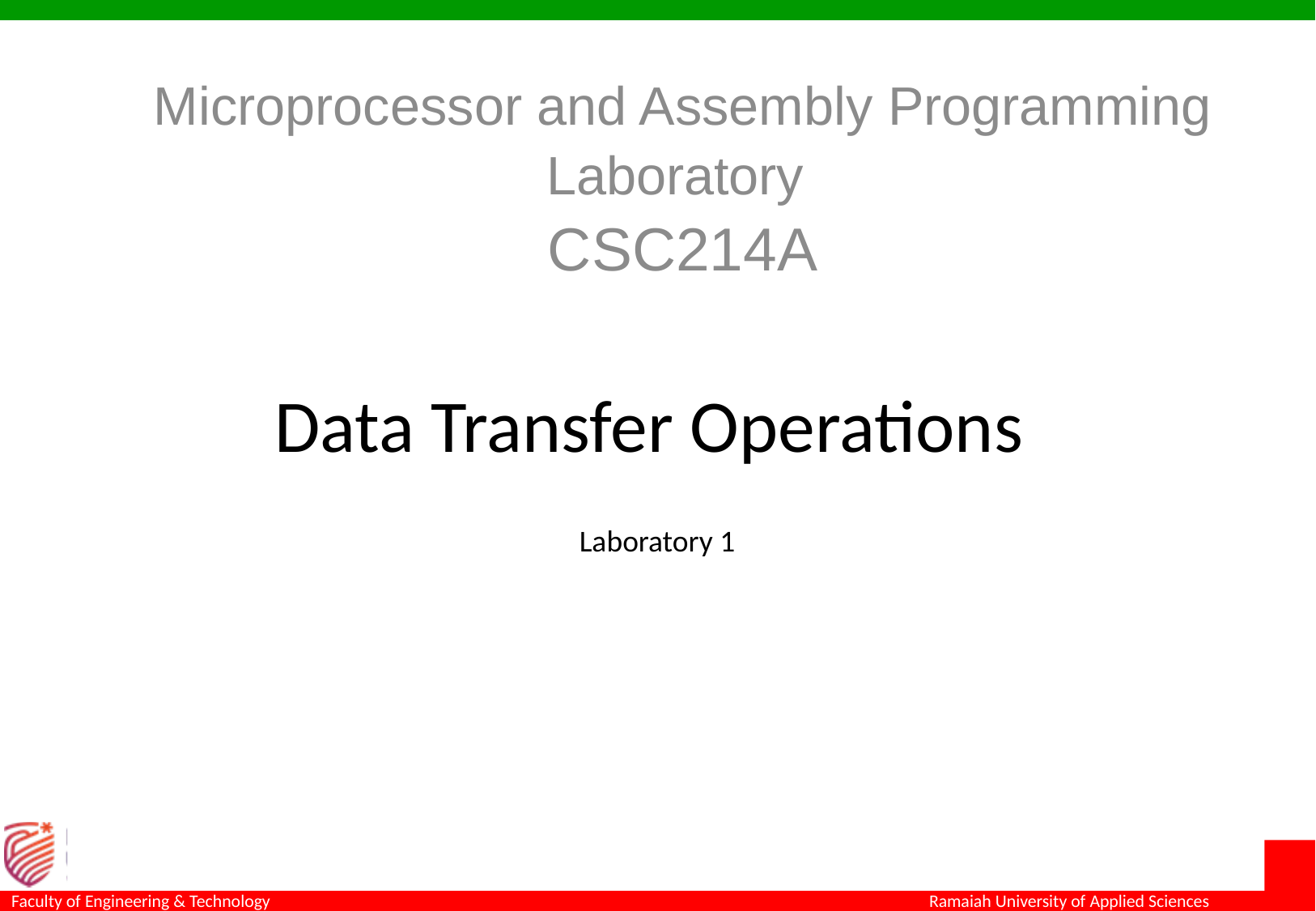

Microprocessor and Assembly Programming Laboratory
CSC214A

# Data Transfer Operations
Laboratory 1